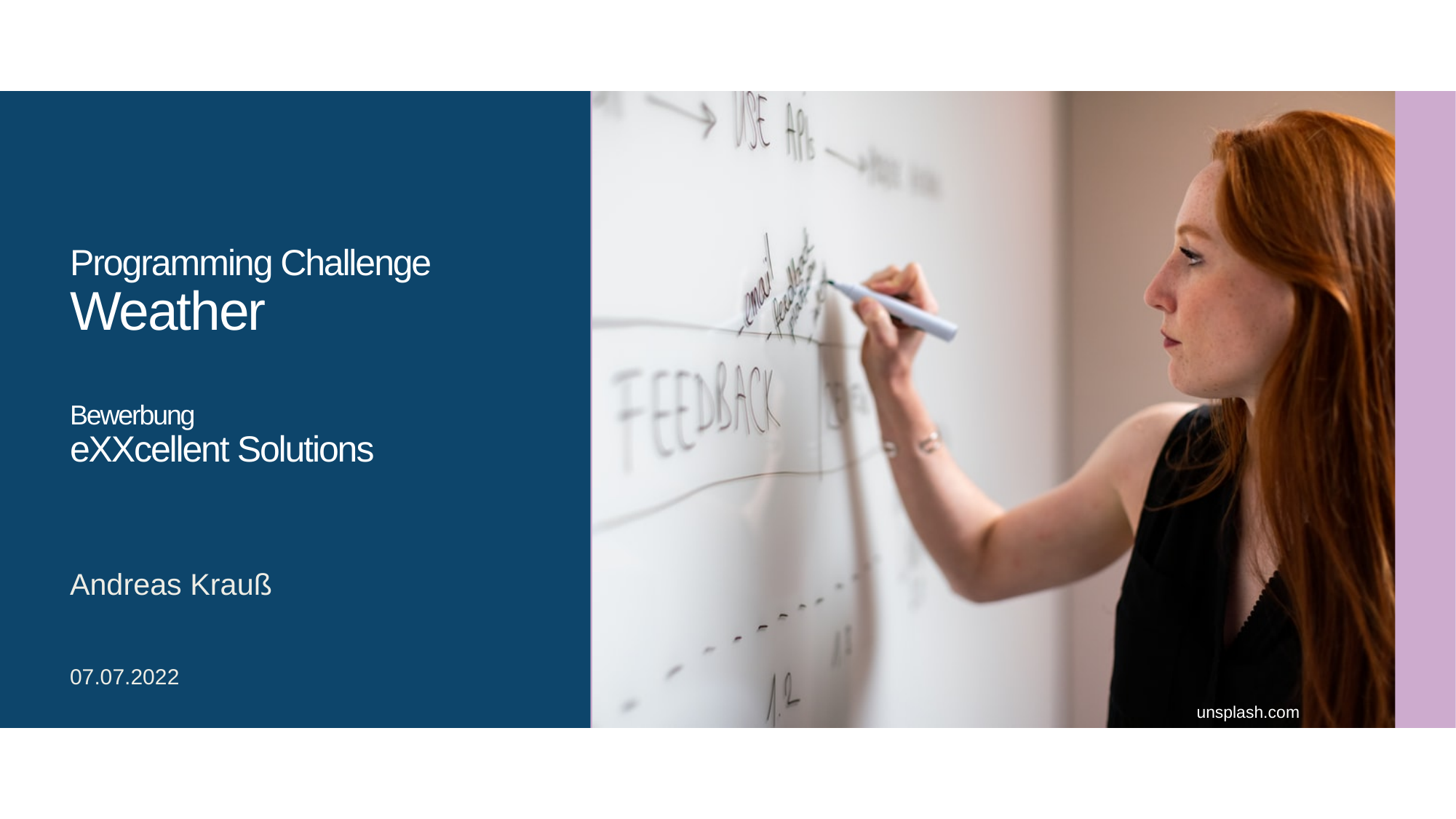

# Programming Challenge Weather Bewerbung eXXcellent Solutions
Andreas Krauß
07.07.2022
unsplash.com